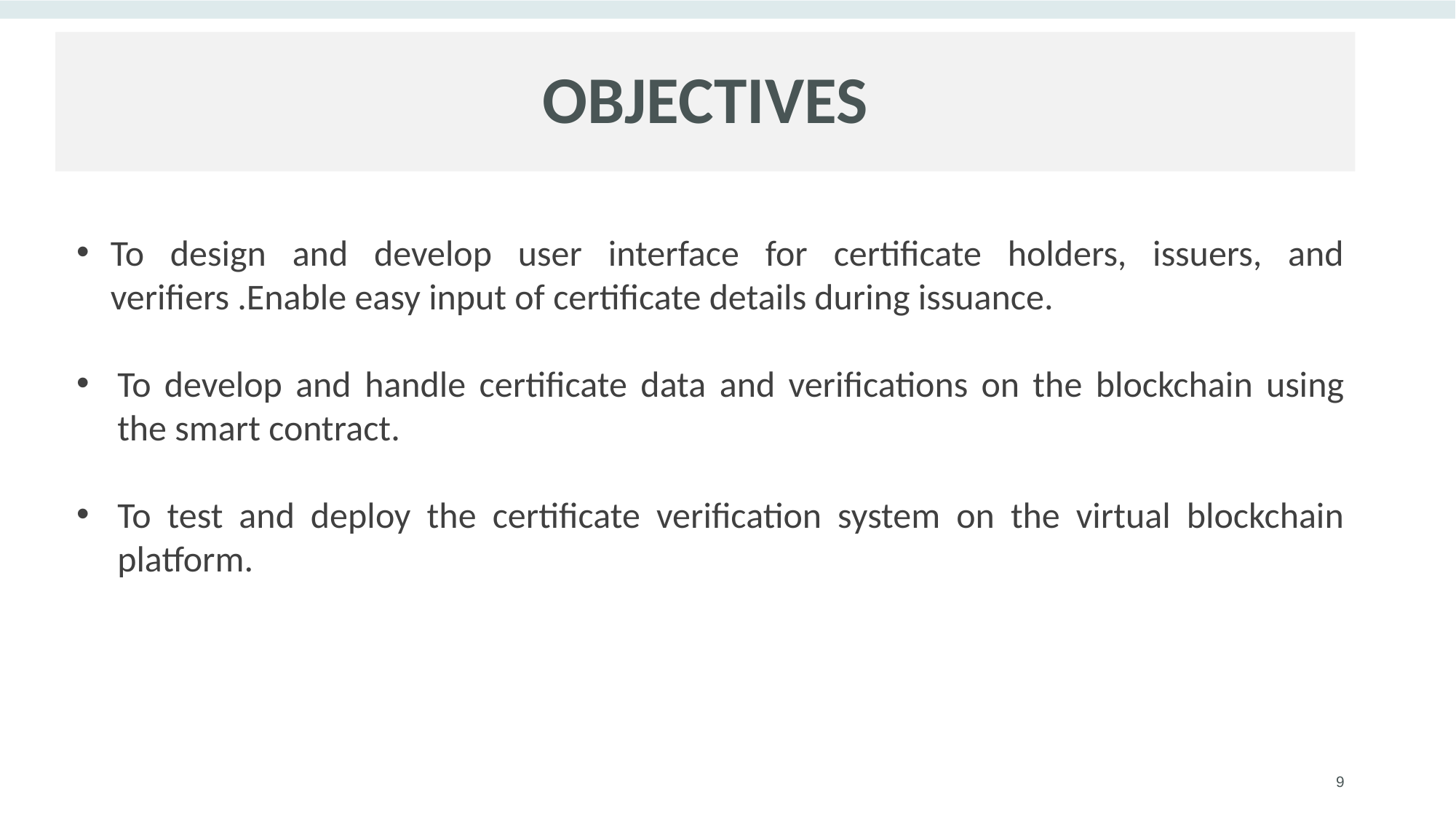

# OBJECTIVES
To design and develop user interface for certificate holders, issuers, and verifiers .Enable easy input of certificate details during issuance.

To develop and handle certificate data and verifications on the blockchain using the smart contract.

To test and deploy the certificate verification system on the virtual blockchain platform.

9